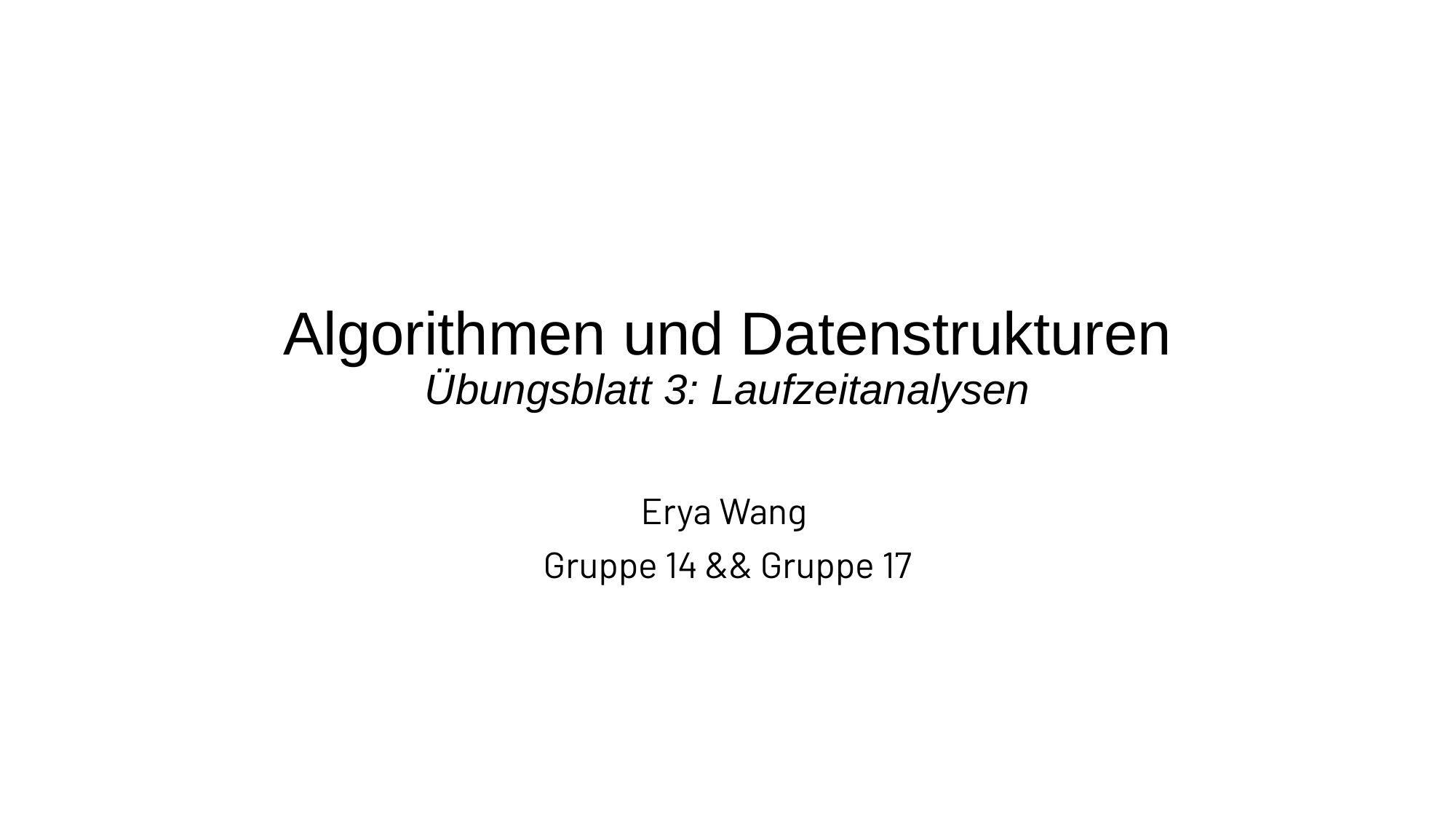

# Algorithmen und Datenstrukturen Übungsblatt 3: Laufzeitanalysen
Erya Wang
Gruppe 14 && Gruppe 17